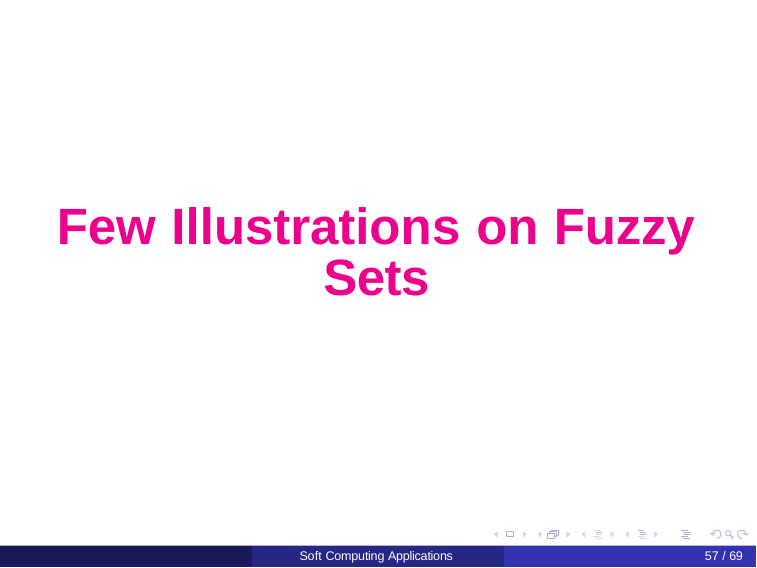

# Few Illustrations on Fuzzy Sets
Soft Computing Applications
57 / 69